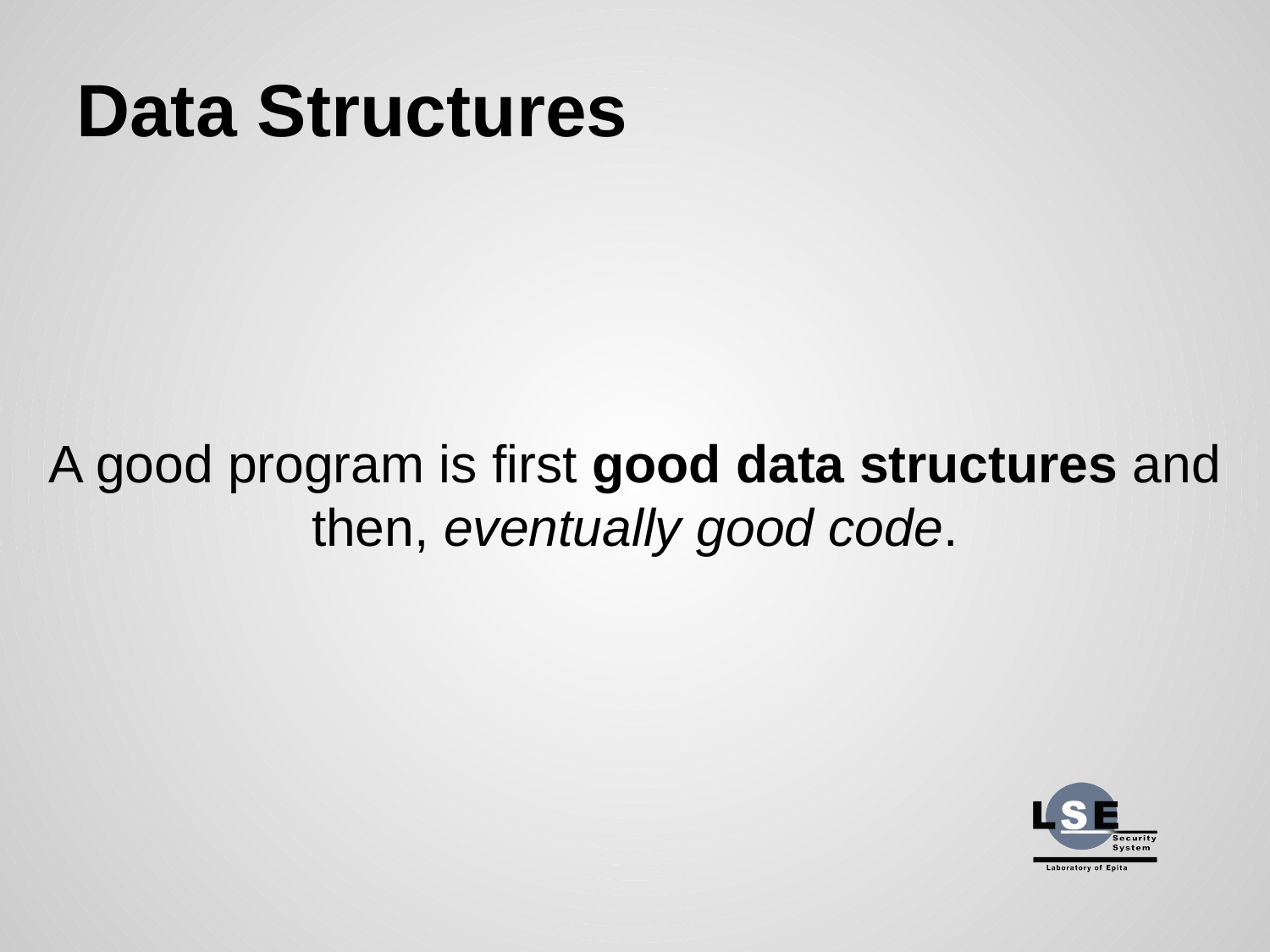

# Data Structures
A good program is first good data structures and then, eventually good code.